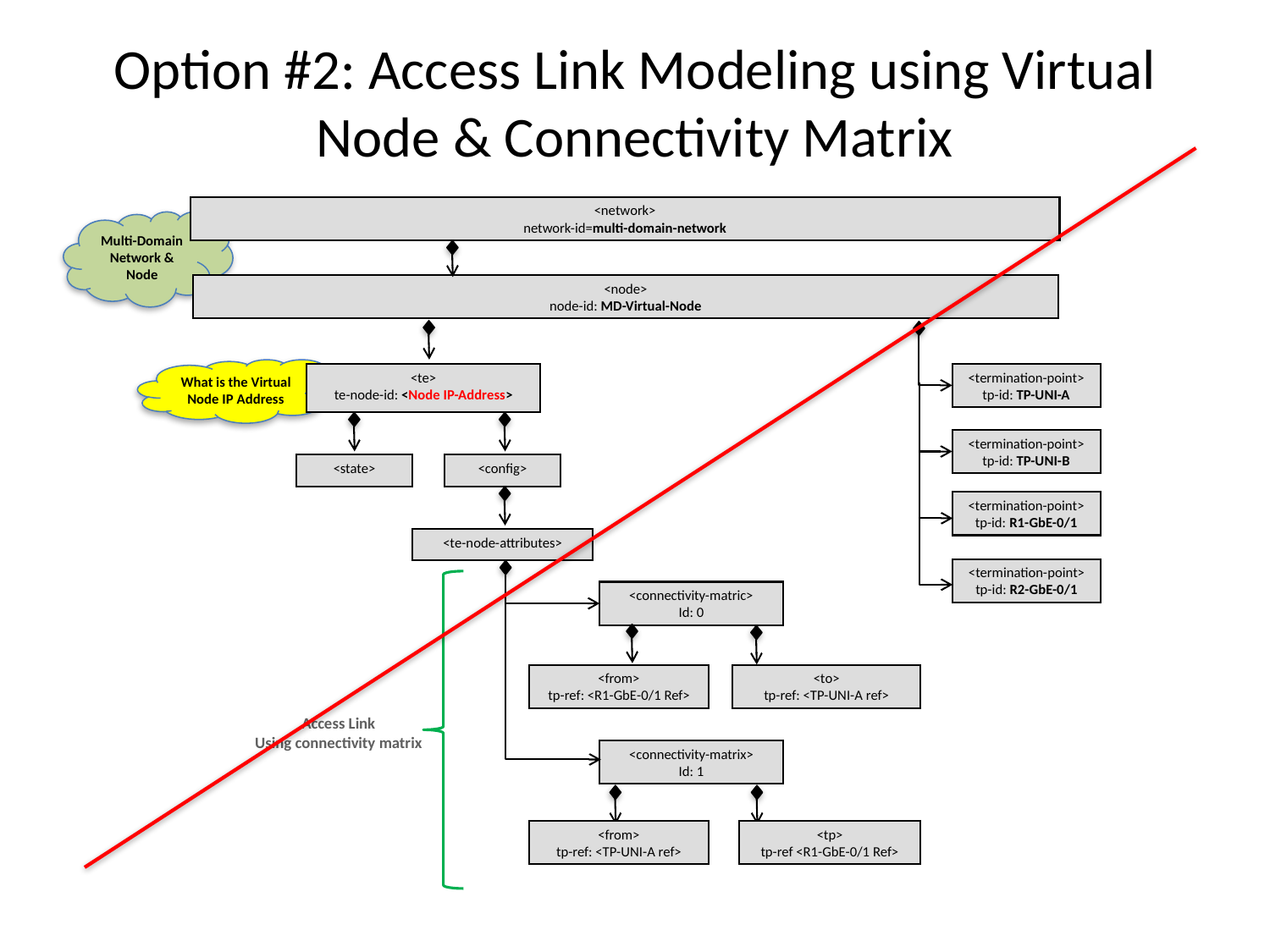

# Option #2: Access Link Modeling using Virtual Node & Connectivity Matrix
<network>
network-id=multi-domain-network
Multi-Domain Network & Node

<node>
node-id: MD-Virtual-Node

What is the Virtual Node IP Address
<te>
te-node-id: <Node IP-Address>
<termination-point>
tp-id: TP-UNI-A

<termination-point>
tp-id: TP-UNI-B
<state>
<config>

<termination-point>
tp-id: R1-GbE-0/1

<te-node-attributes>
<termination-point>
tp-id: R2-GbE-0/1

<connectivity-matric>
Id: 0

<from>
tp-ref: <R1-GbE-0/1 Ref>
<to>
tp-ref: <TP-UNI-A ref>
Access Link
Using connectivity matrix
<connectivity-matrix>
Id: 1

<from>
tp-ref: <TP-UNI-A ref>
<tp>
tp-ref <R1-GbE-0/1 Ref>